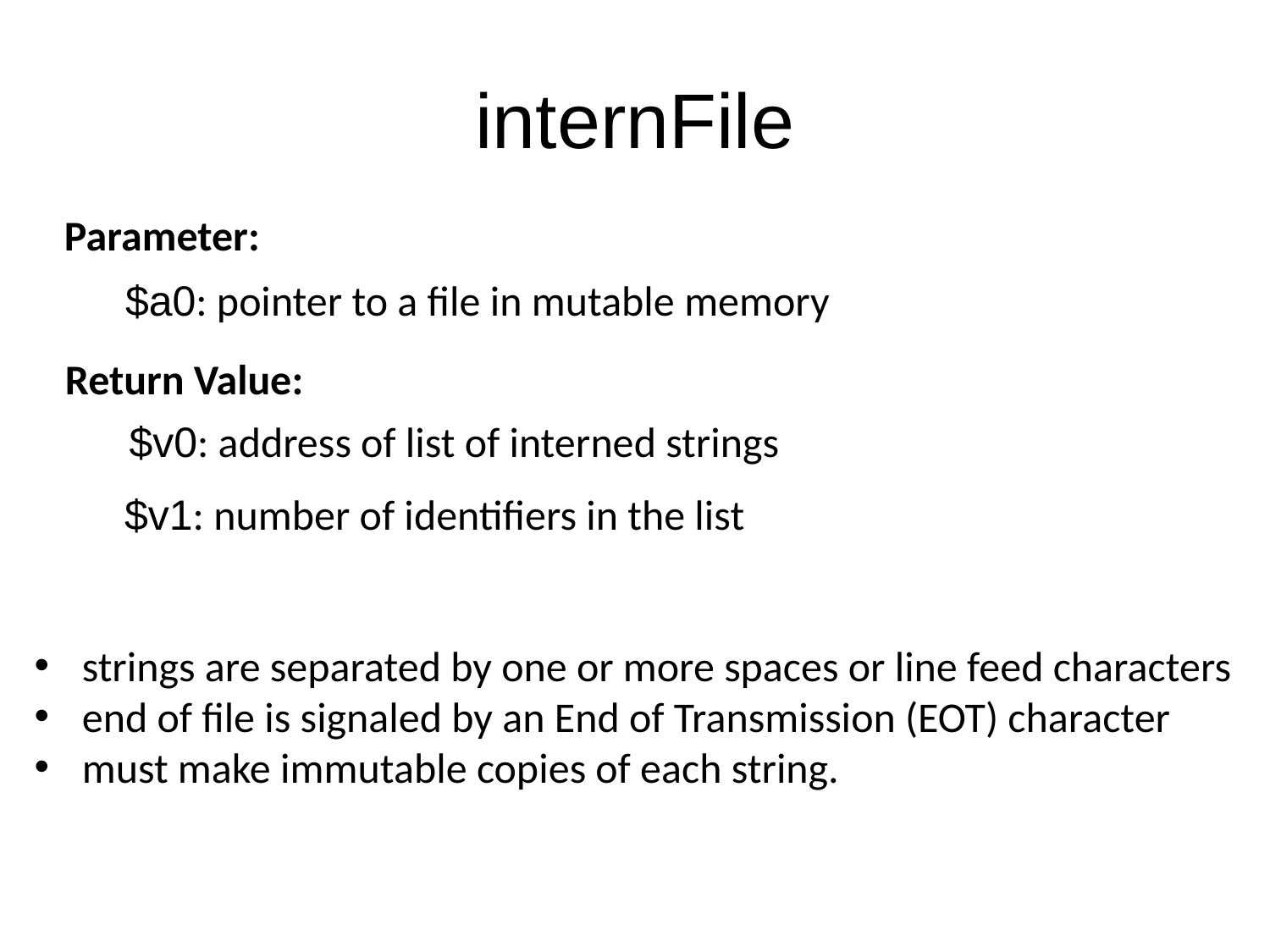

# internFile
Parameter:
$a0: pointer to a file in mutable memory
Return Value:
$v0: address of list of interned strings
$v1: number of identifiers in the list
strings are separated by one or more spaces or line feed characters
end of file is signaled by an End of Transmission (EOT) character
must make immutable copies of each string.